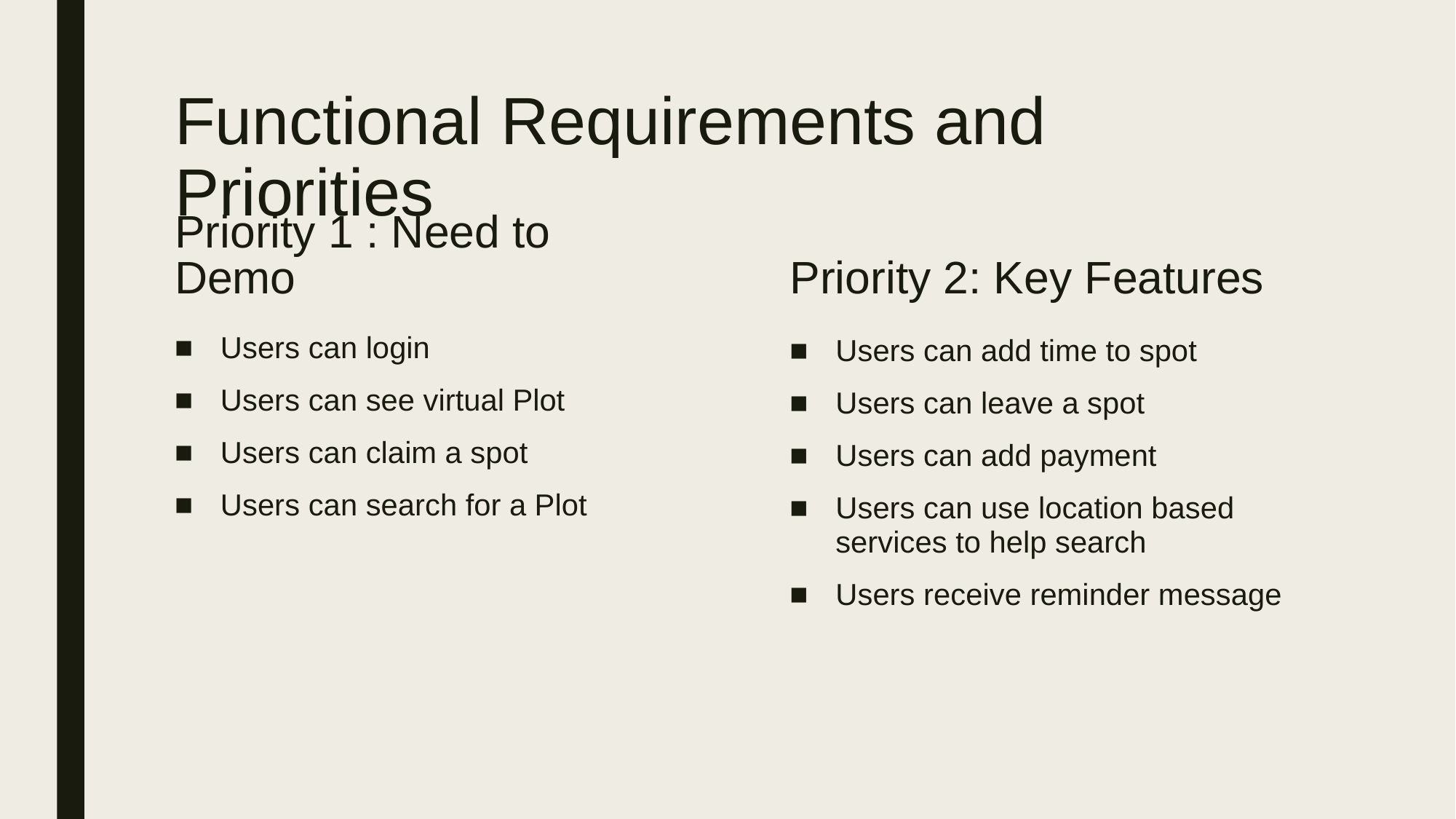

# Functional Requirements and Priorities
Priority 1 : Need to Demo
Priority 2: Key Features
Users can login
Users can see virtual Plot
Users can claim a spot
Users can search for a Plot

Users can add time to spot
Users can leave a spot
Users can add payment
Users can use location based services to help search
Users receive reminder message